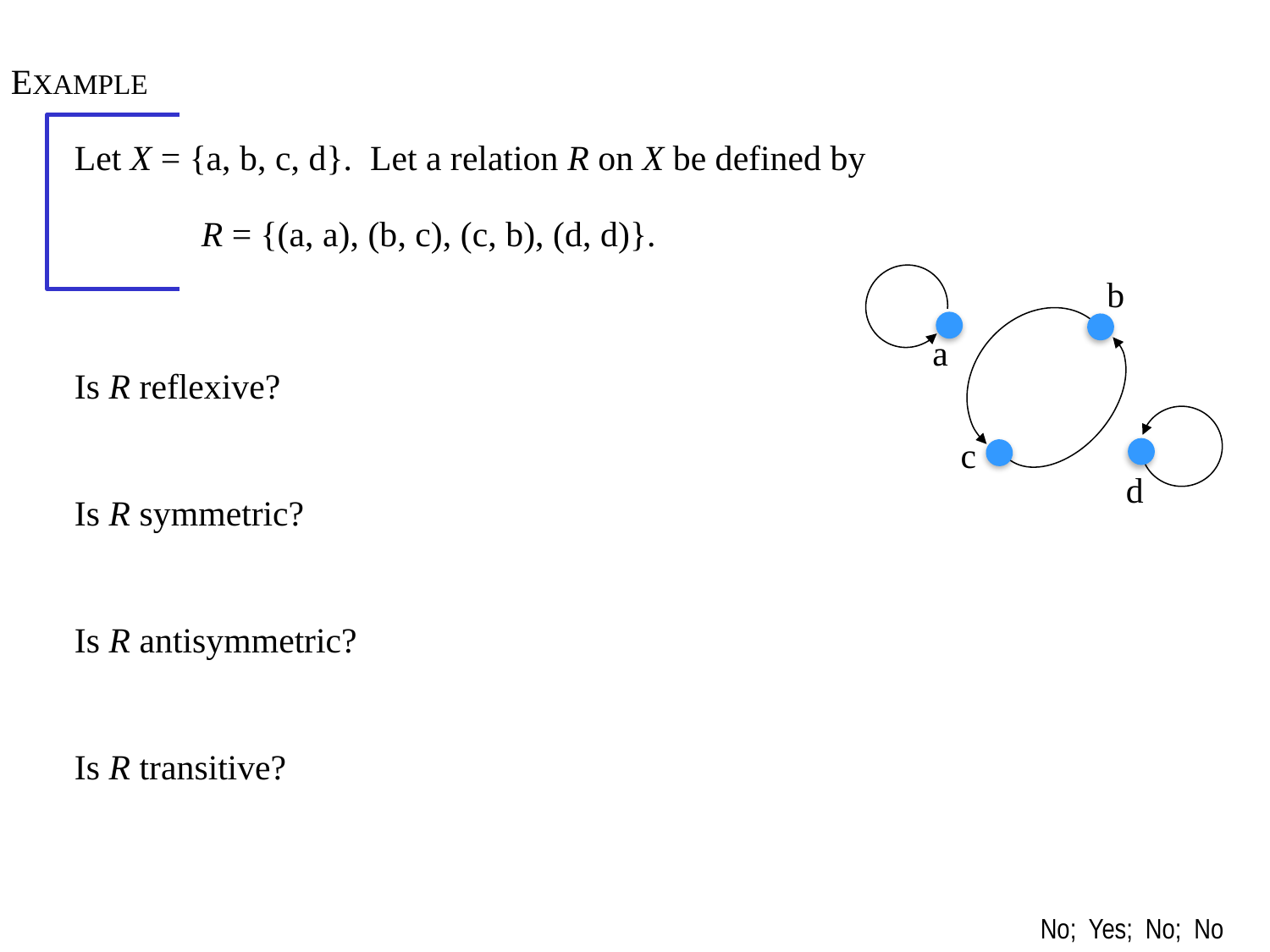

EXAMPLE

Let X = {a, b, c, d}.  Let a relation R on X be defined by

	R = {(a, a), (b, c), (c, b), (d, d)}.

Is R reflexive?

Is R symmetric?

Is R antisymmetric?

Is R transitive?

b

a

c

d
No;  Yes;  No;  No